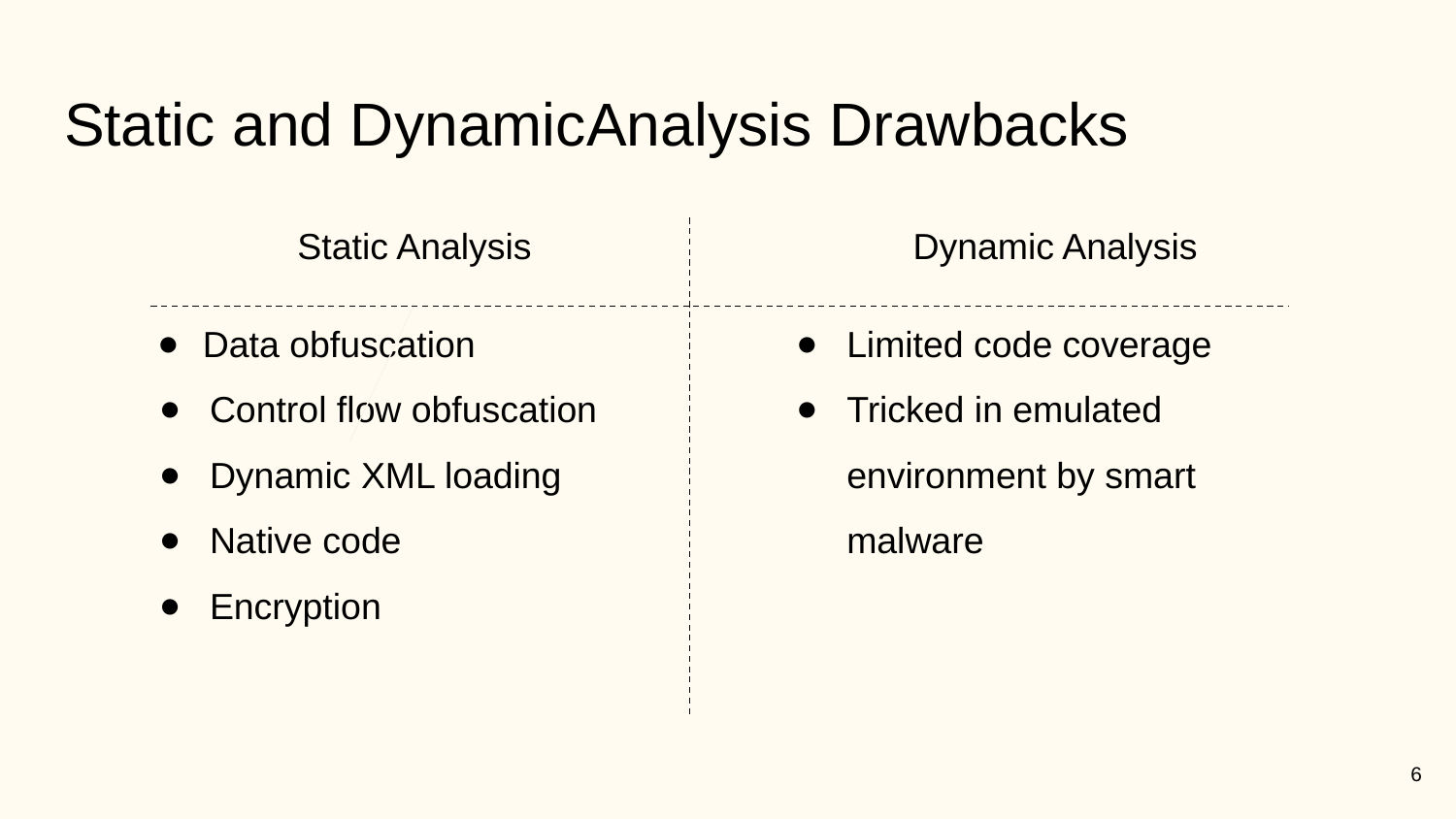

# Static and DynamicAnalysis Drawbacks
Static Analysis
Data obfuscation
Control flow obfuscation
Dynamic XML loading
Native code
Encryption

Dynamic Analysis
Limited code coverage
Tricked in emulated environment by smart malware

6